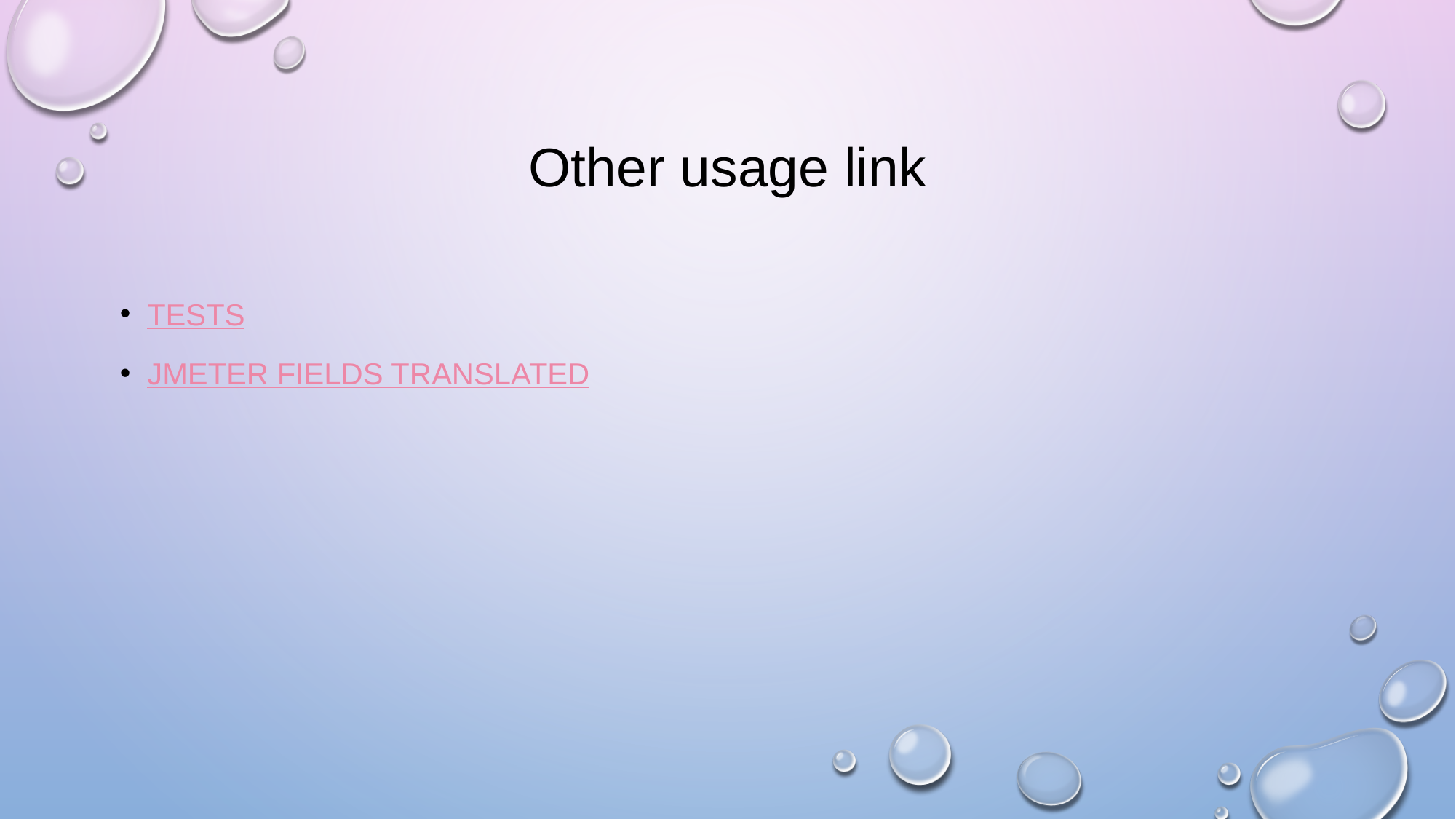

# Other usage link
Tests
jmeter fields translated